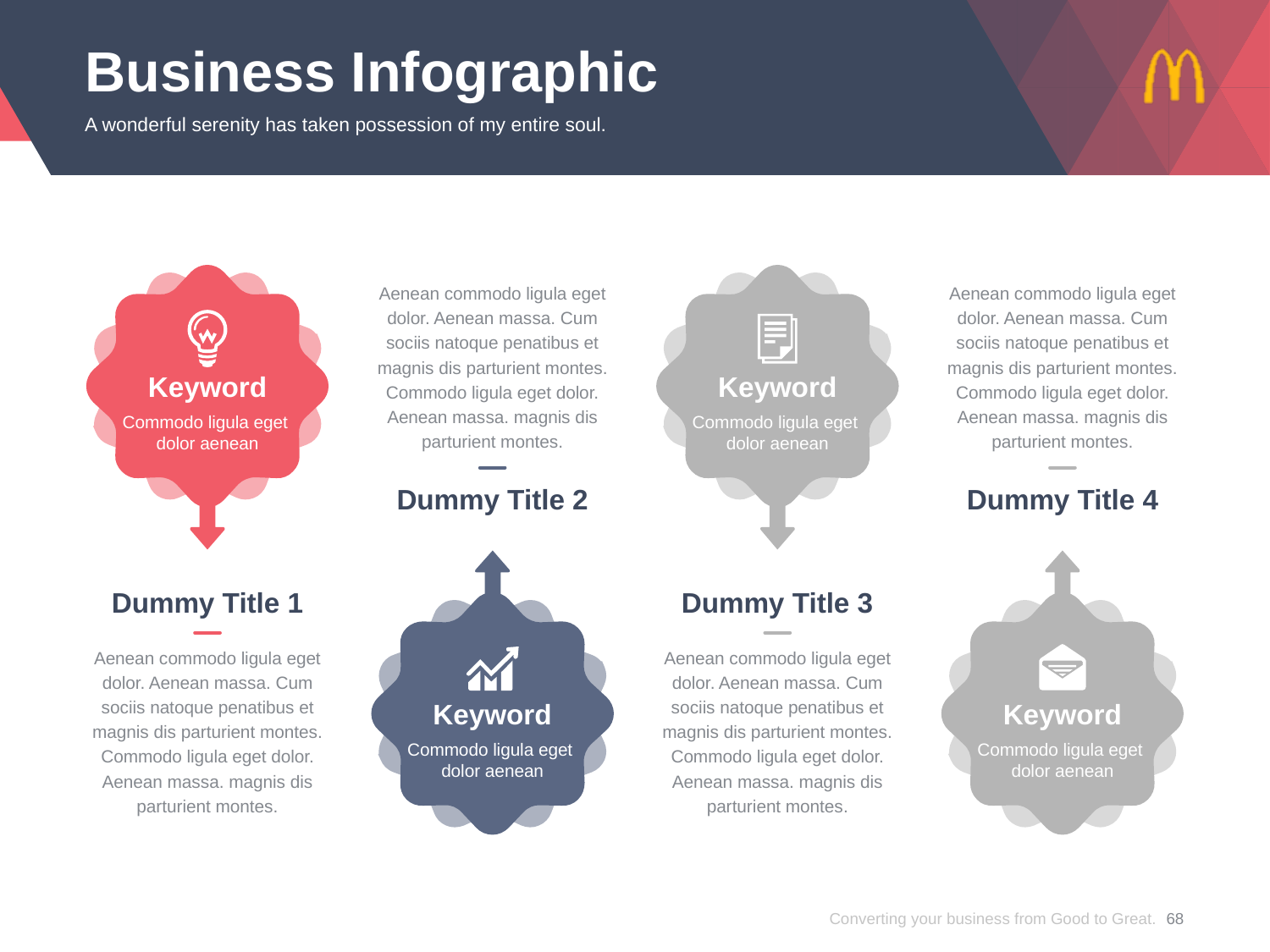

# Business Infographic
A wonderful serenity has taken possession of my entire soul.

Dummy Title 2
Aenean commodo ligula eget dolor. Aenean massa. Cum sociis natoque penatibus et magnis dis parturient montes. Commodo ligula eget dolor. Aenean massa. magnis dis parturient montes.
Dummy Title 4
Aenean commodo ligula eget dolor. Aenean massa. Cum sociis natoque penatibus et magnis dis parturient montes. Commodo ligula eget dolor. Aenean massa. magnis dis parturient montes.

Keyword
Commodo ligula eget
dolor aenean
Keyword
Commodo ligula eget
dolor aenean

Dummy Title 1
Aenean commodo ligula eget dolor. Aenean massa. Cum sociis natoque penatibus et magnis dis parturient montes. Commodo ligula eget dolor. Aenean massa. magnis dis parturient montes.
Dummy Title 3
Aenean commodo ligula eget dolor. Aenean massa. Cum sociis natoque penatibus et magnis dis parturient montes. Commodo ligula eget dolor. Aenean massa. magnis dis parturient montes.

Keyword
Commodo ligula eget
dolor aenean
Keyword
Commodo ligula eget
dolor aenean
Converting your business from Good to Great.
68